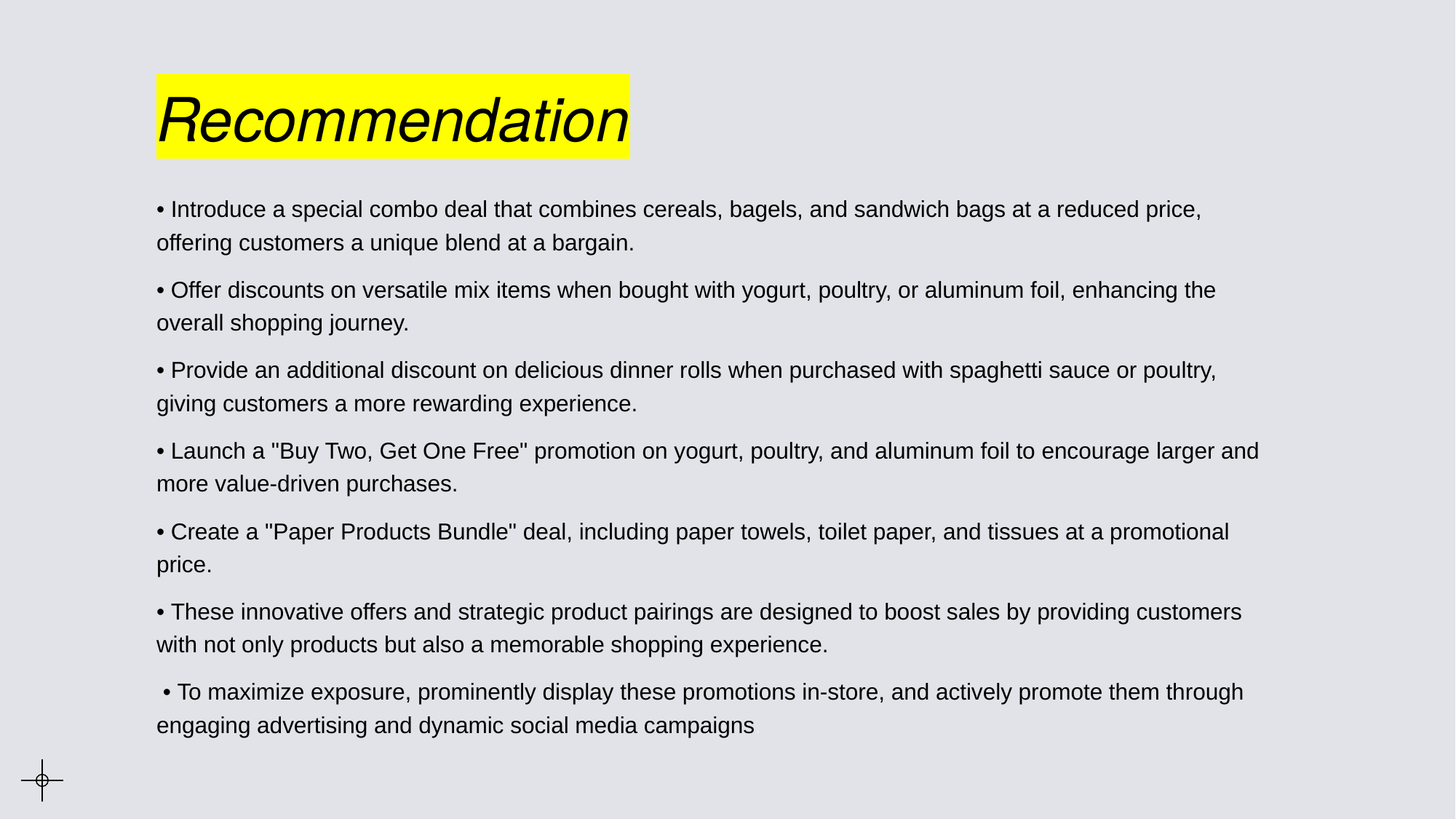

# Recommendation
• Introduce a special combo deal that combines cereals, bagels, and sandwich bags at a reduced price, offering customers a unique blend at a bargain.
• Offer discounts on versatile mix items when bought with yogurt, poultry, or aluminum foil, enhancing the overall shopping journey.
• Provide an additional discount on delicious dinner rolls when purchased with spaghetti sauce or poultry, giving customers a more rewarding experience.
• Launch a "Buy Two, Get One Free" promotion on yogurt, poultry, and aluminum foil to encourage larger and more value-driven purchases.
• Create a "Paper Products Bundle" deal, including paper towels, toilet paper, and tissues at a promotional price.
• These innovative offers and strategic product pairings are designed to boost sales by providing customers with not only products but also a memorable shopping experience.
 • To maximize exposure, prominently display these promotions in-store, and actively promote them through engaging advertising and dynamic social media campaigns.